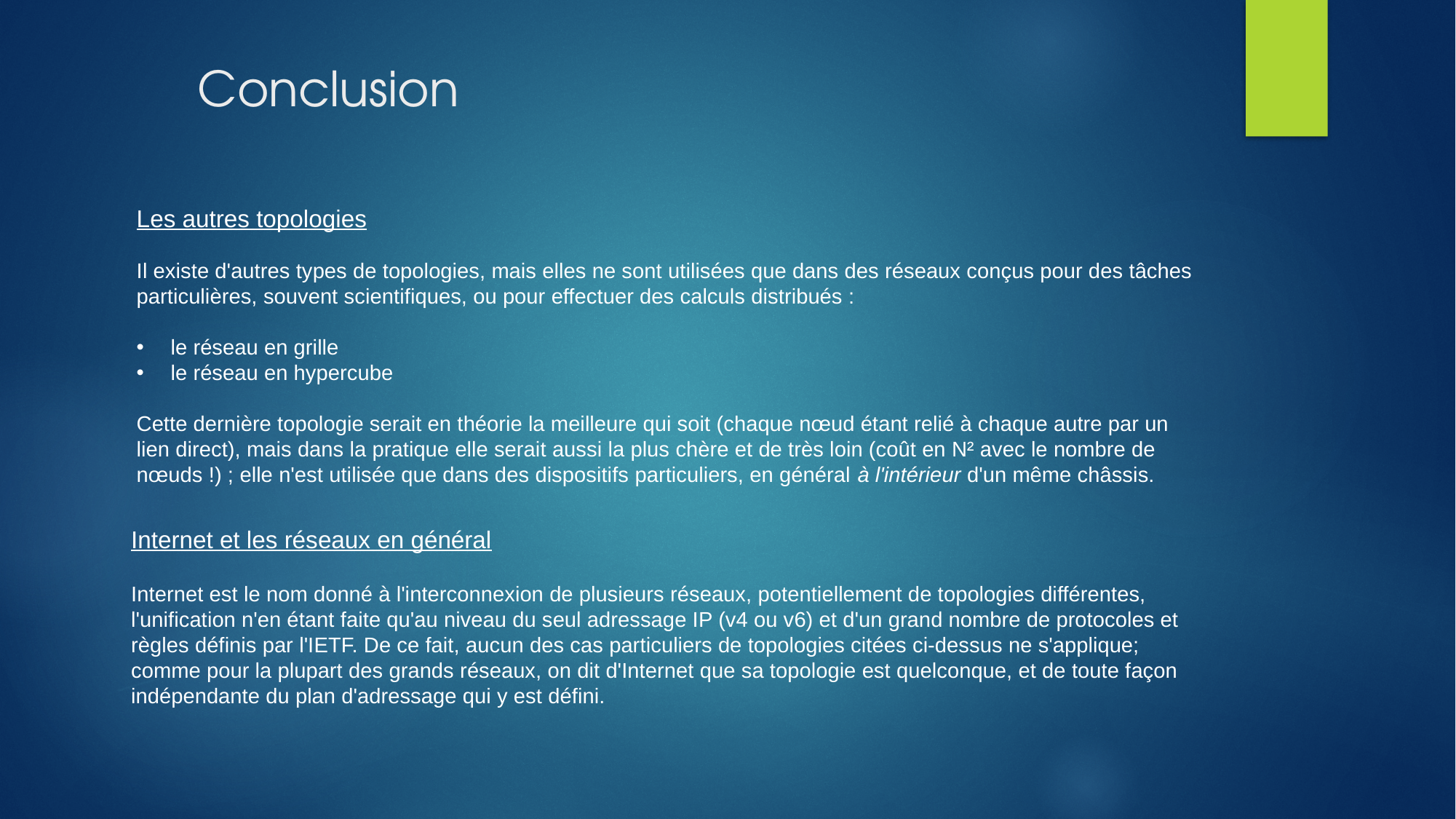

# Conclusion
Les autres topologies

Il existe d'autres types de topologies, mais elles ne sont utilisées que dans des réseaux conçus pour des tâches particulières, souvent scientifiques, ou pour effectuer des calculs distribués :

le réseau en grille
le réseau en hypercube

Cette dernière topologie serait en théorie la meilleure qui soit (chaque nœud étant relié à chaque autre par un lien direct), mais dans la pratique elle serait aussi la plus chère et de très loin (coût en N² avec le nombre de nœuds !) ; elle n'est utilisée que dans des dispositifs particuliers, en général à l'intérieur d'un même châssis.

Internet et les réseaux en général
Internet est le nom donné à l'interconnexion de plusieurs réseaux, potentiellement de topologies différentes, l'unification n'en étant faite qu'au niveau du seul adressage IP (v4 ou v6) et d'un grand nombre de protocoles et règles définis par l'IETF. De ce fait, aucun des cas particuliers de topologies citées ci-dessus ne s'applique; comme pour la plupart des grands réseaux, on dit d'Internet que sa topologie est quelconque, et de toute façon indépendante du plan d'adressage qui y est défini.